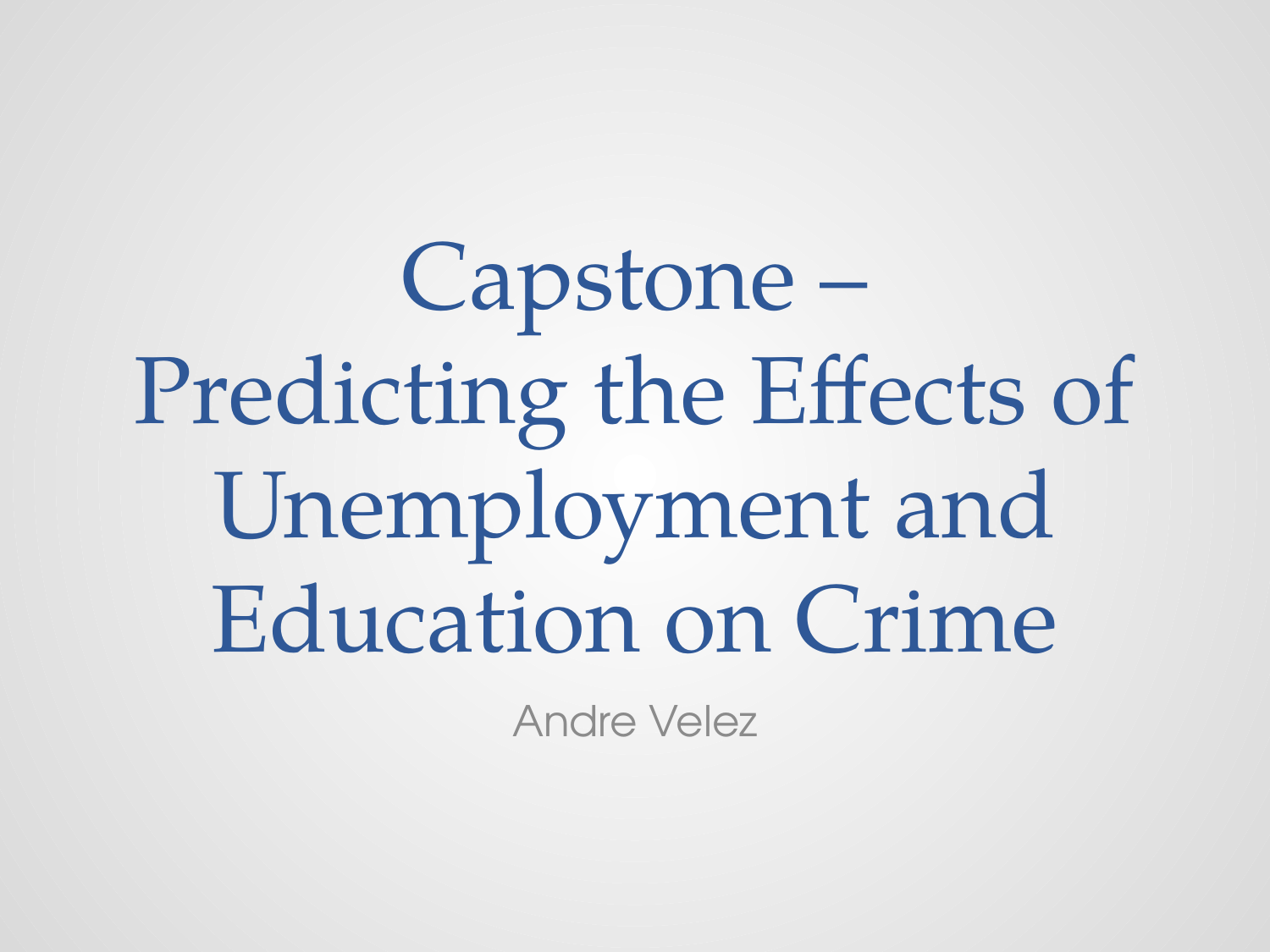

# Capstone – Predicting the Effects of Unemployment and Education on Crime
Andre Velez